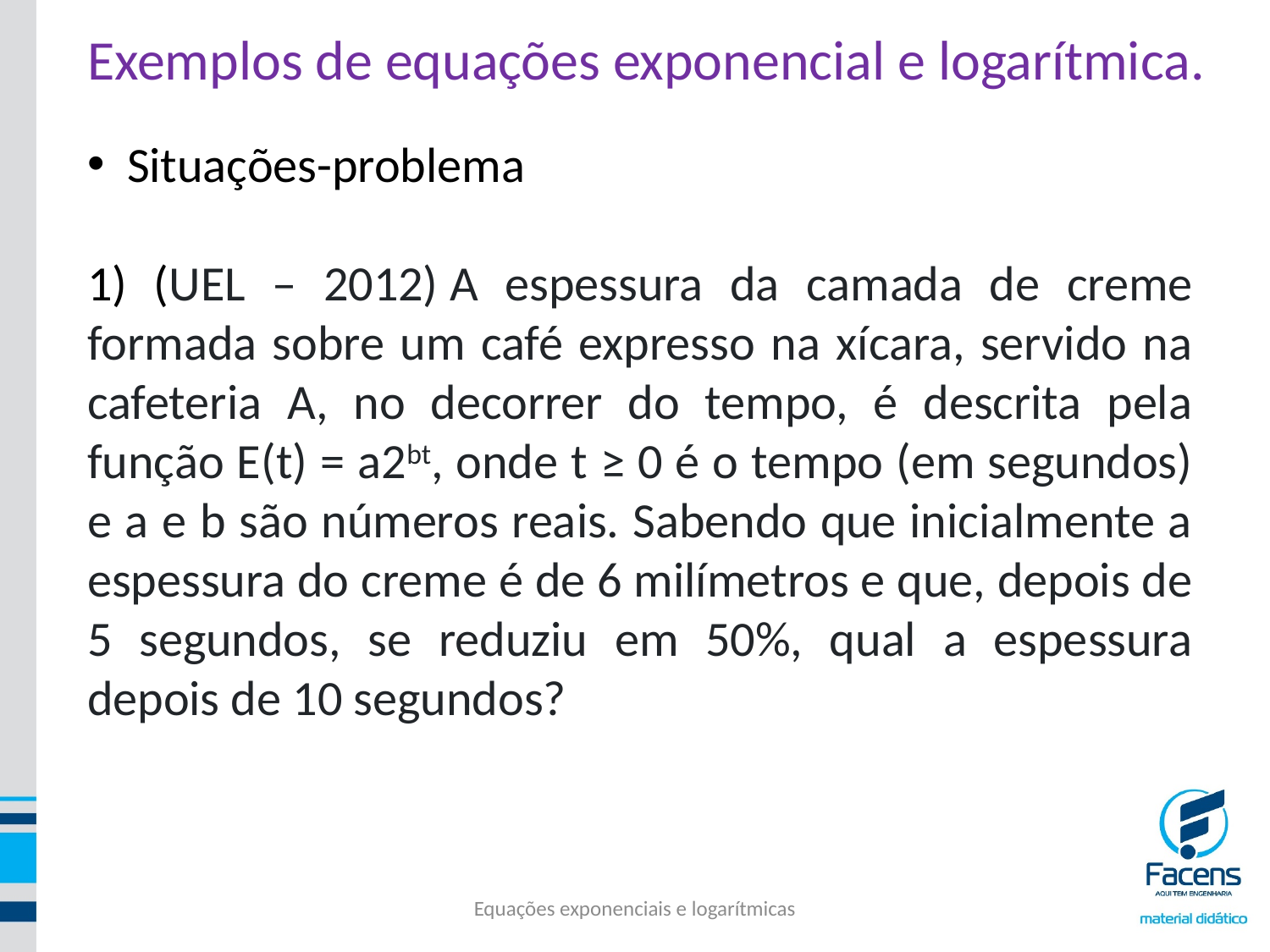

Exemplos de equações exponencial e logarítmica.
Situações-problema

1) (UEL – 2012) A espessura da camada de creme formada sobre um café expresso na xícara, servido na cafeteria A, no decorrer do tempo, é descrita pela função E(t) = a2bt, onde t ≥ 0 é o tempo (em segundos) e a e b são números reais. Sabendo que inicialmente a espessura do creme é de 6 milímetros e que, depois de 5 segundos, se reduziu em 50%, qual a espessura depois de 10 segundos?
Equações exponenciais e logarítmicas